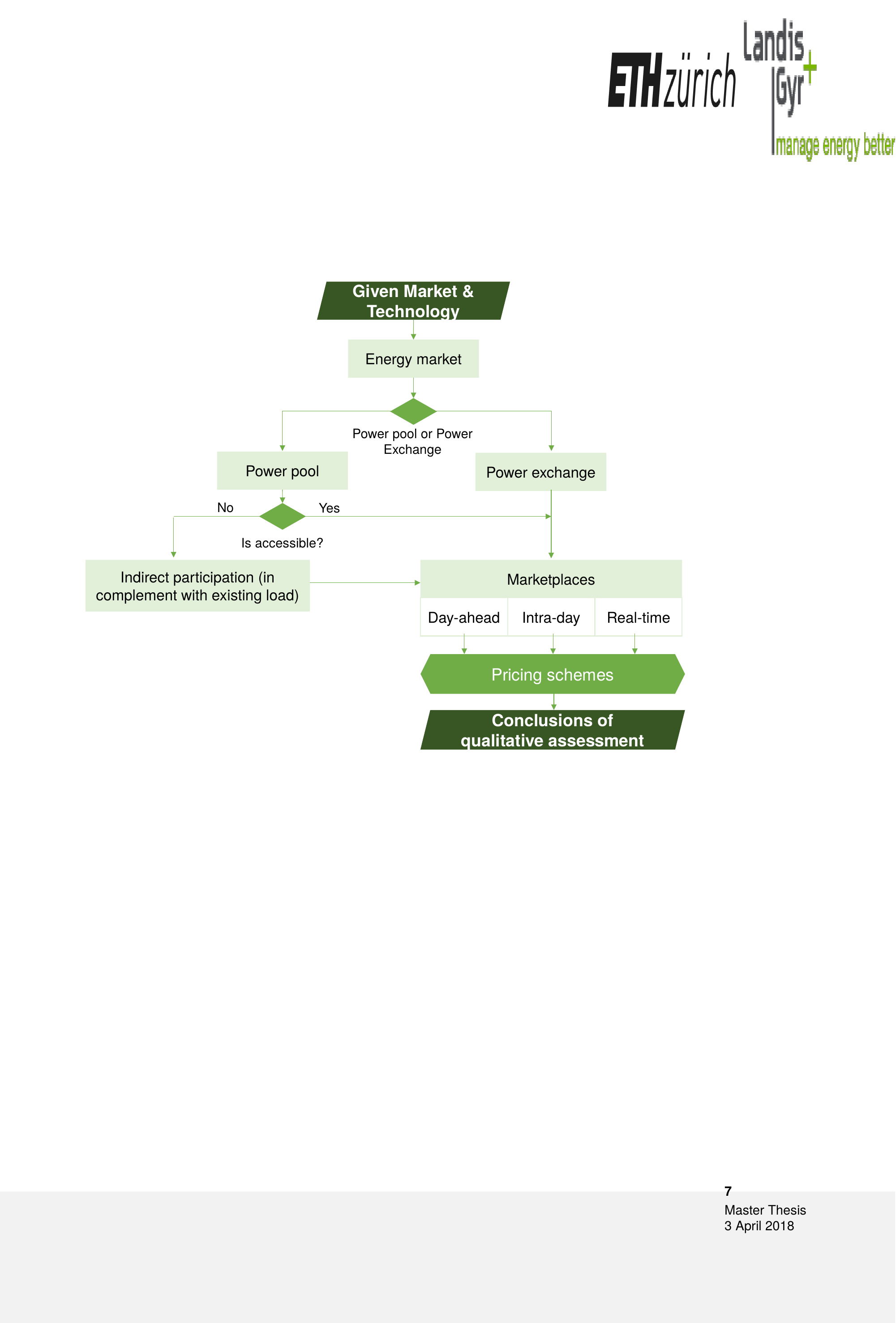

#
Given Market & Technology
Energy market

Power pool or Power Exchange
Power pool
Power exchange
No
Yes

Is accessible?
Indirect participation (in complement with existing load)
Marketplaces
Day-ahead
Intra-day
Real-time
Pricing schemes
Conclusions of qualitative assessment